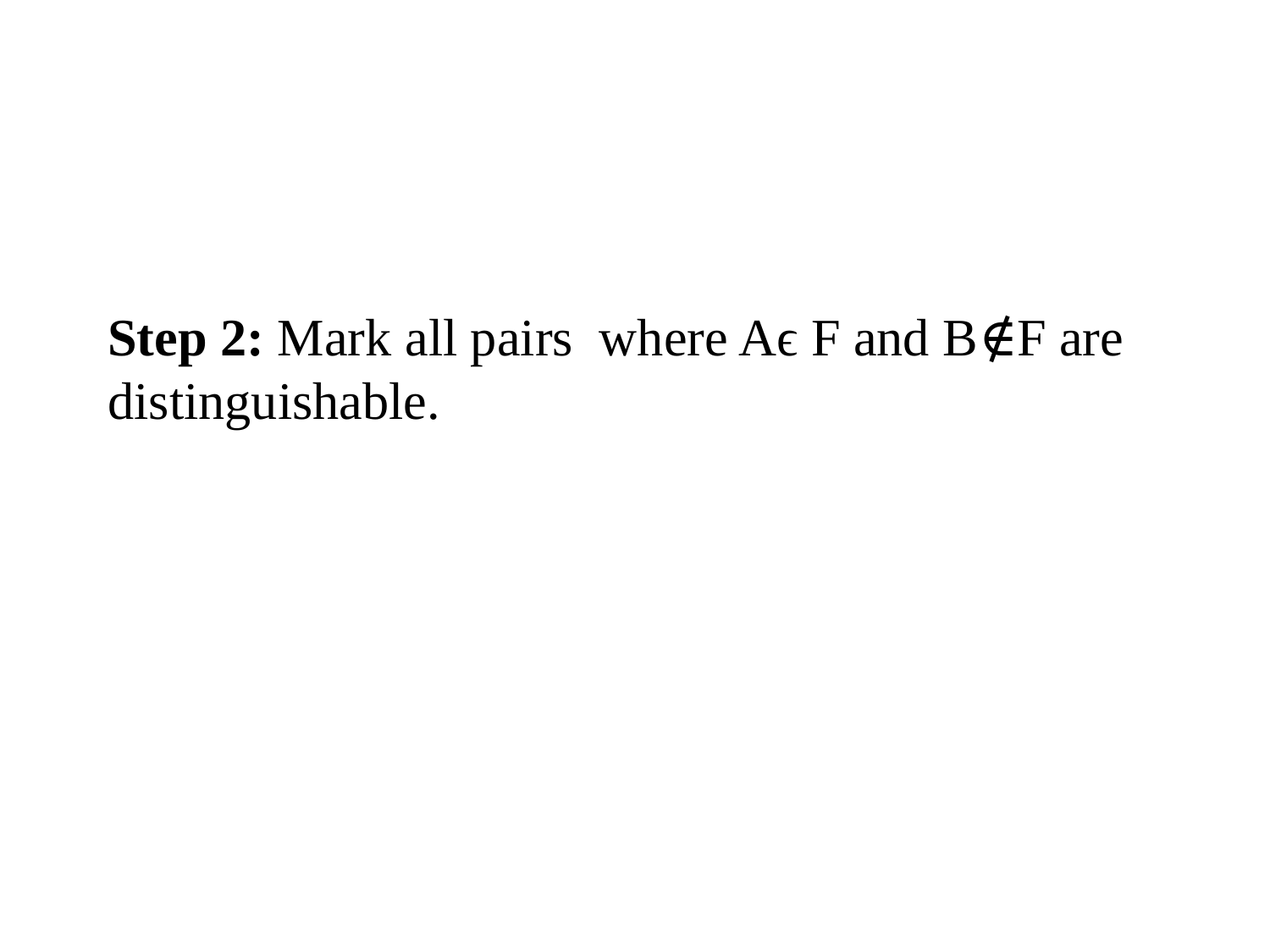

# Step 2: Mark all pairs  where Aϵ F and B∉F are distinguishable.